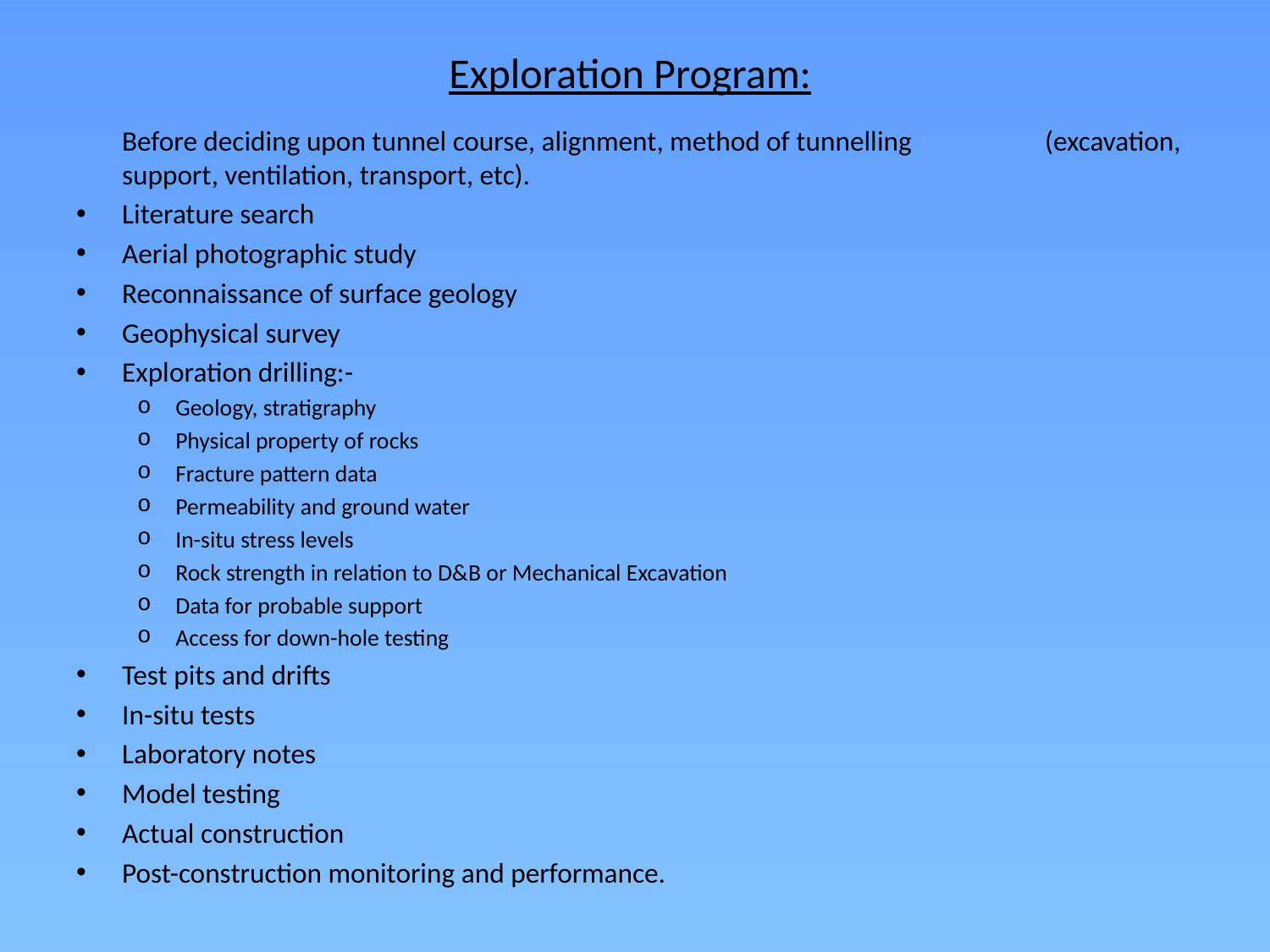

# Exploration Program:
	Before deciding upon tunnel course, alignment, method of tunnelling                     (excavation, support, ventilation, transport, etc).
Literature search
Aerial photographic study
Reconnaissance of surface geology
Geophysical survey
Exploration drilling:-
Geology, stratigraphy
Physical property of rocks
Fracture pattern data
Permeability and ground water
In-situ stress levels
Rock strength in relation to D&B or Mechanical Excavation
Data for probable support
Access for down-hole testing
Test pits and drifts
In-situ tests
Laboratory notes
Model testing
Actual construction
Post-construction monitoring and performance.